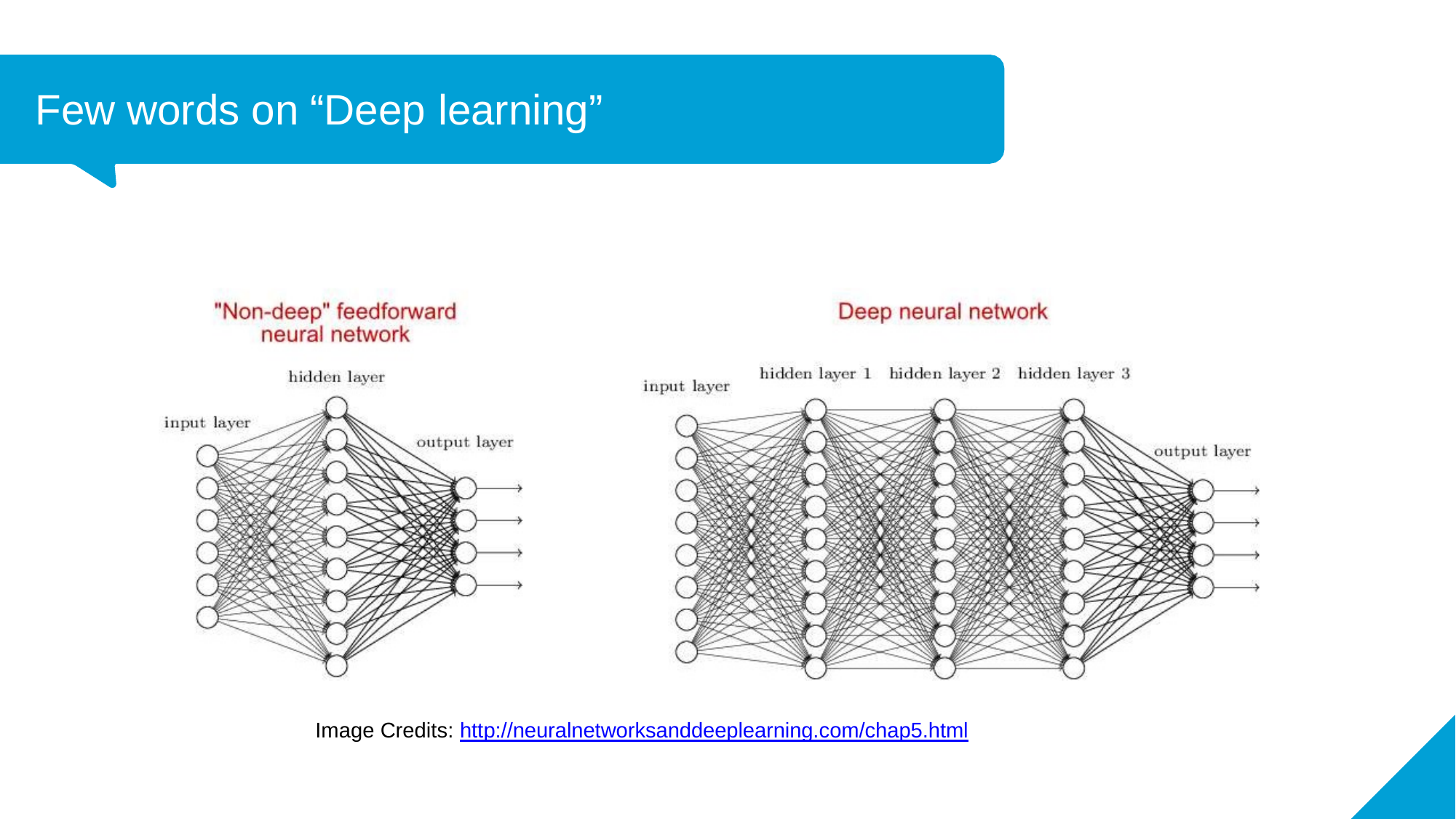

# Few words on “Deep learning”

Image Credits: http://neuralnetworksanddeeplearning.com/chap5.html